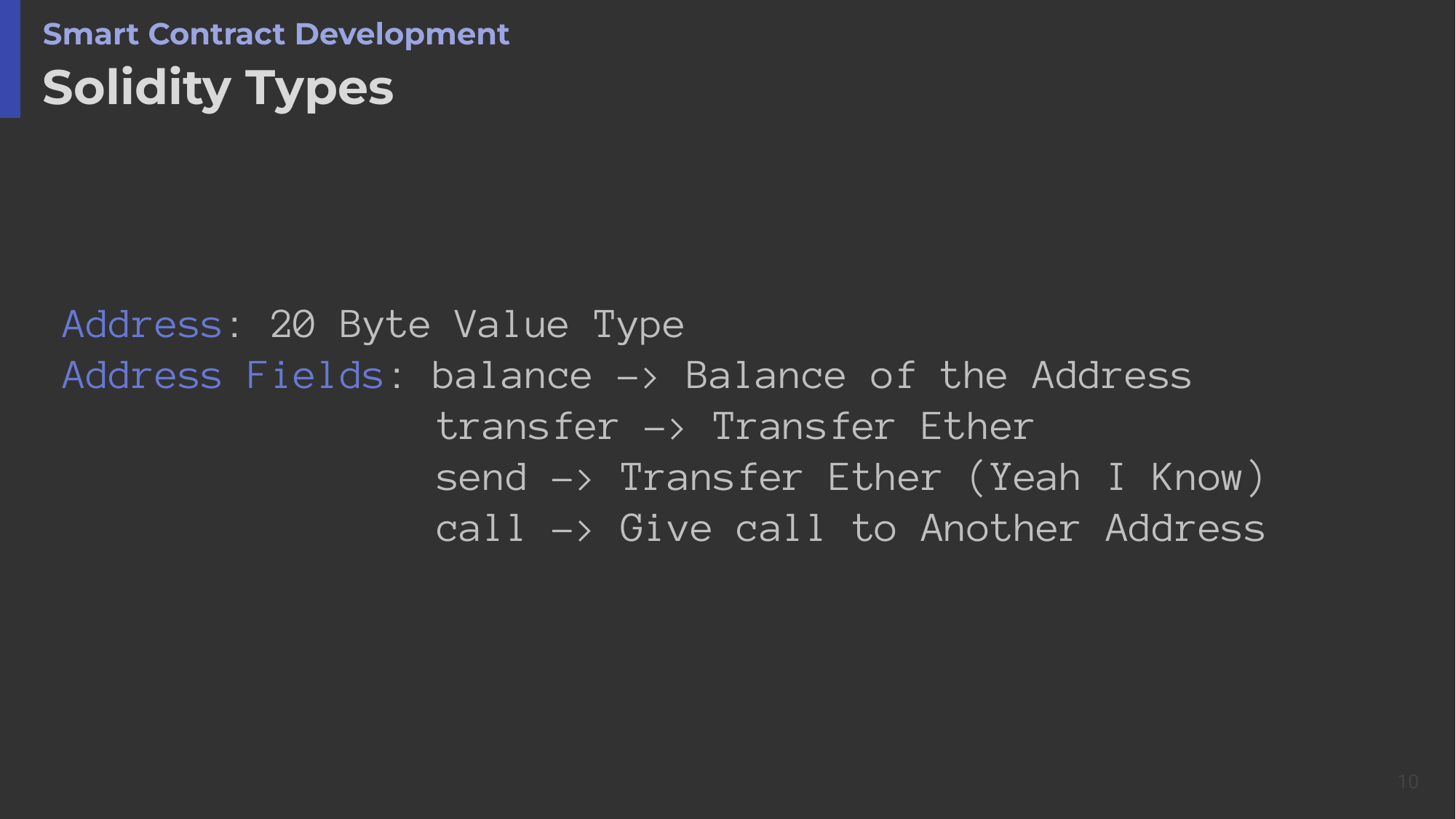

Smart Contract Development
# Solidity Types
Address: 20 Byte Value Type
Address Fields: balance -> Balance of the Address
			  transfer -> Transfer Ether
			  send -> Transfer Ether (Yeah I Know)
			  call -> Give call to Another Address

10